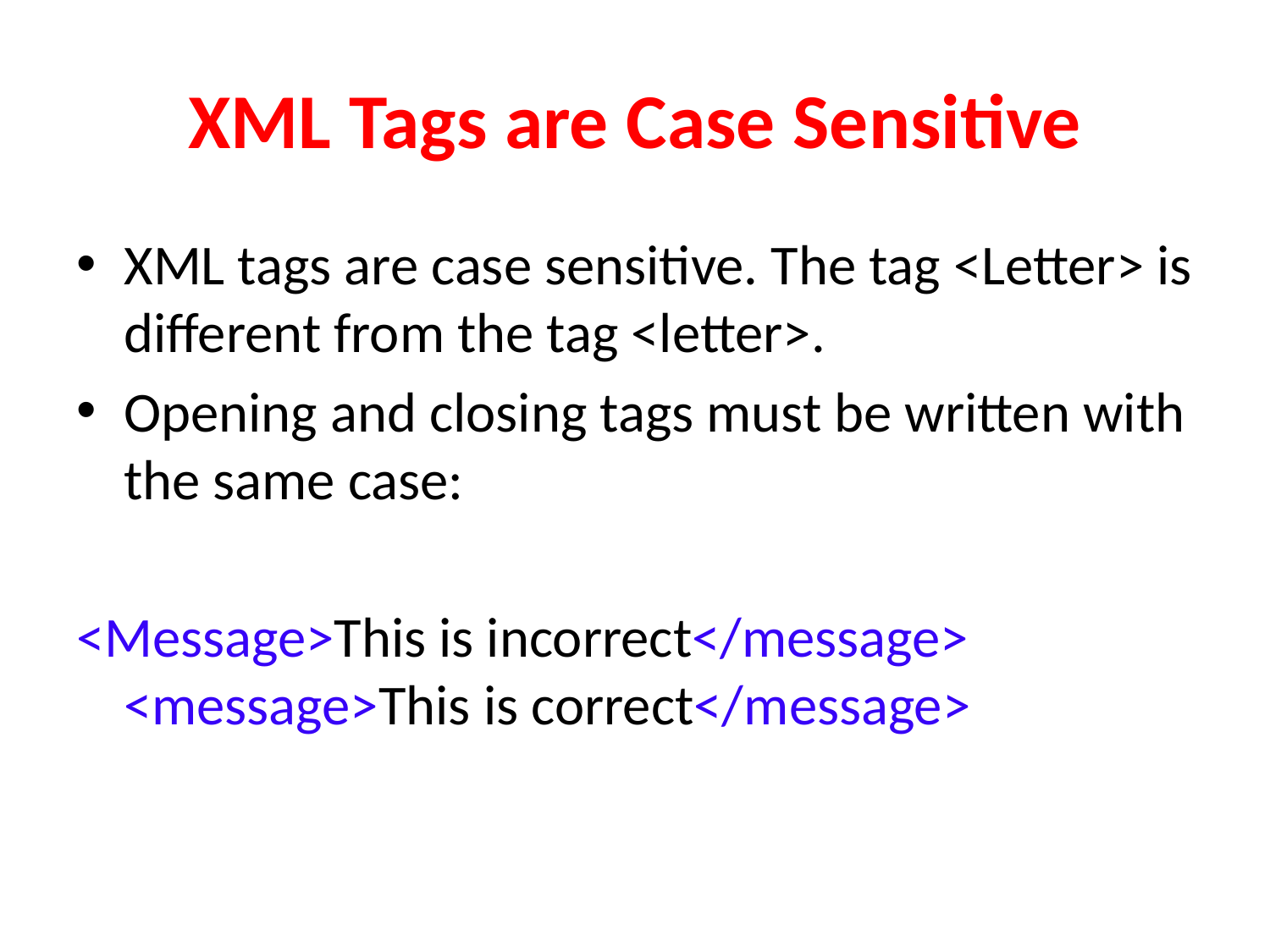

# XML Tags are Case Sensitive
XML tags are case sensitive. The tag <Letter> is different from the tag <letter>.
Opening and closing tags must be written with the same case:

<Message>This is incorrect</message>
<message>This is correct</message>